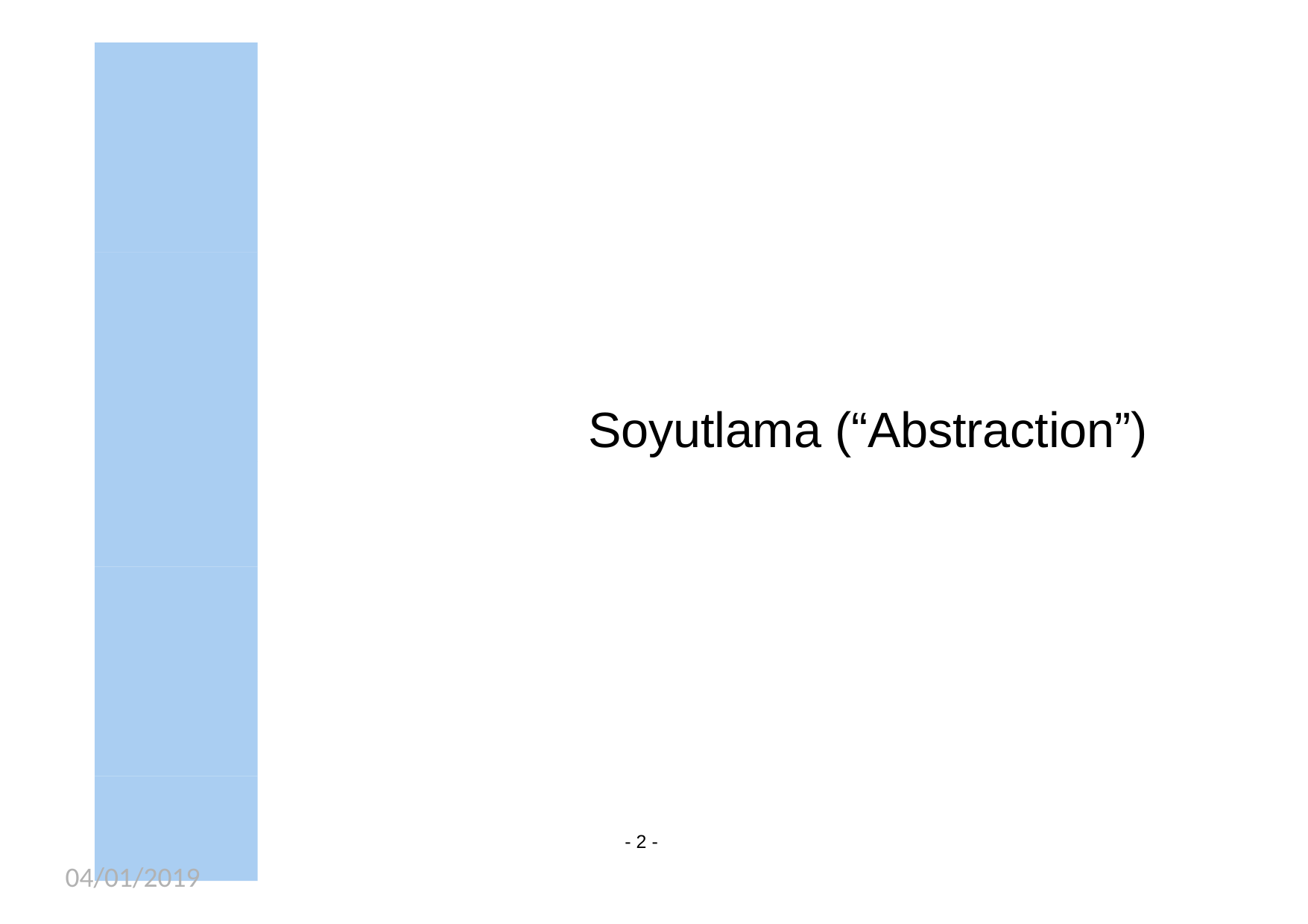

# Soyutlama (“Abstraction”)

- 2 -
04/01/2019